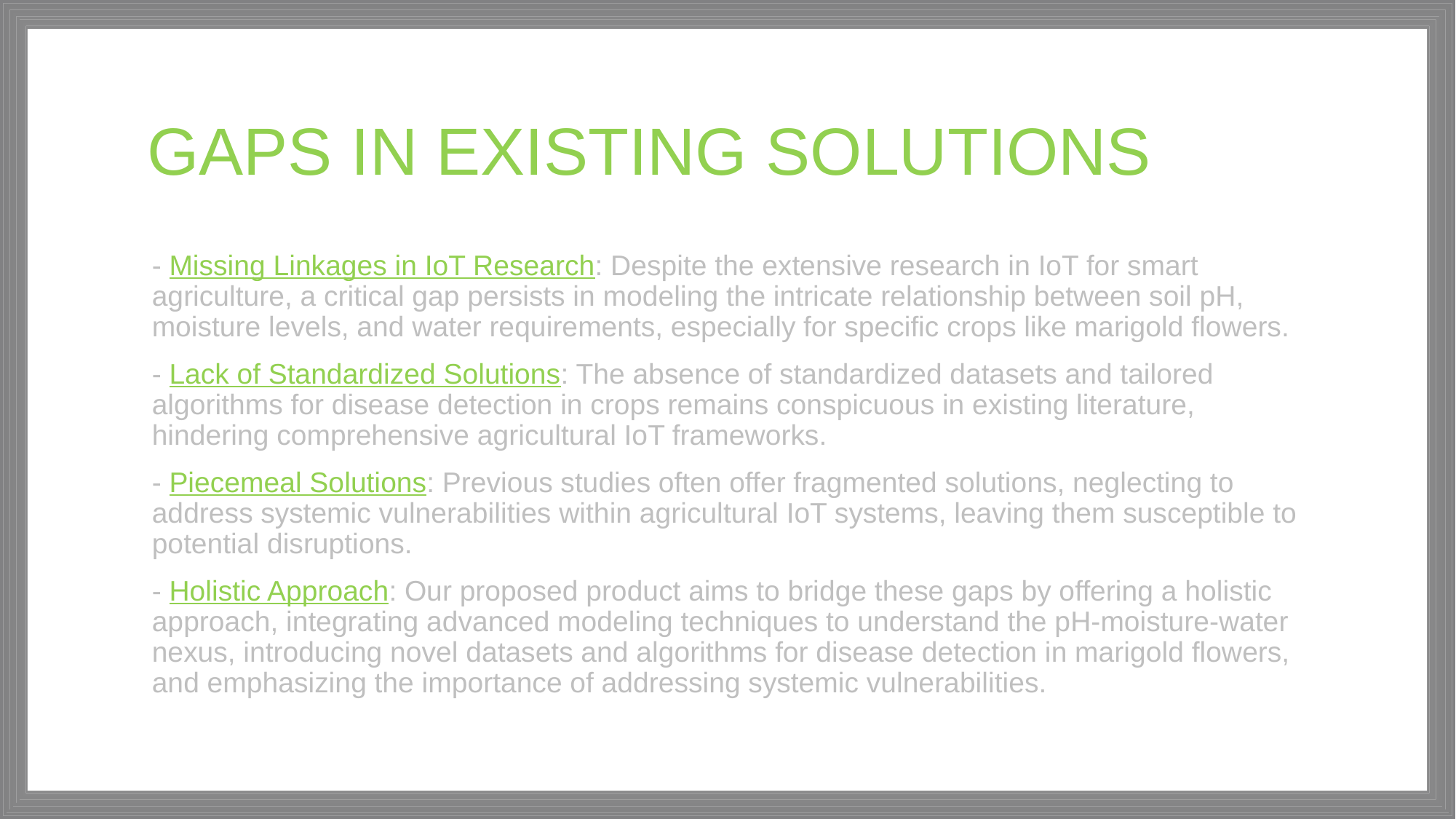

# GAPS IN EXISTING SOLUTIONS
- Missing Linkages in IoT Research: Despite the extensive research in IoT for smart agriculture, a critical gap persists in modeling the intricate relationship between soil pH, moisture levels, and water requirements, especially for specific crops like marigold flowers.
- Lack of Standardized Solutions: The absence of standardized datasets and tailored algorithms for disease detection in crops remains conspicuous in existing literature, hindering comprehensive agricultural IoT frameworks.
- Piecemeal Solutions: Previous studies often offer fragmented solutions, neglecting to address systemic vulnerabilities within agricultural IoT systems, leaving them susceptible to potential disruptions.
- Holistic Approach: Our proposed product aims to bridge these gaps by offering a holistic approach, integrating advanced modeling techniques to understand the pH-moisture-water nexus, introducing novel datasets and algorithms for disease detection in marigold flowers, and emphasizing the importance of addressing systemic vulnerabilities.